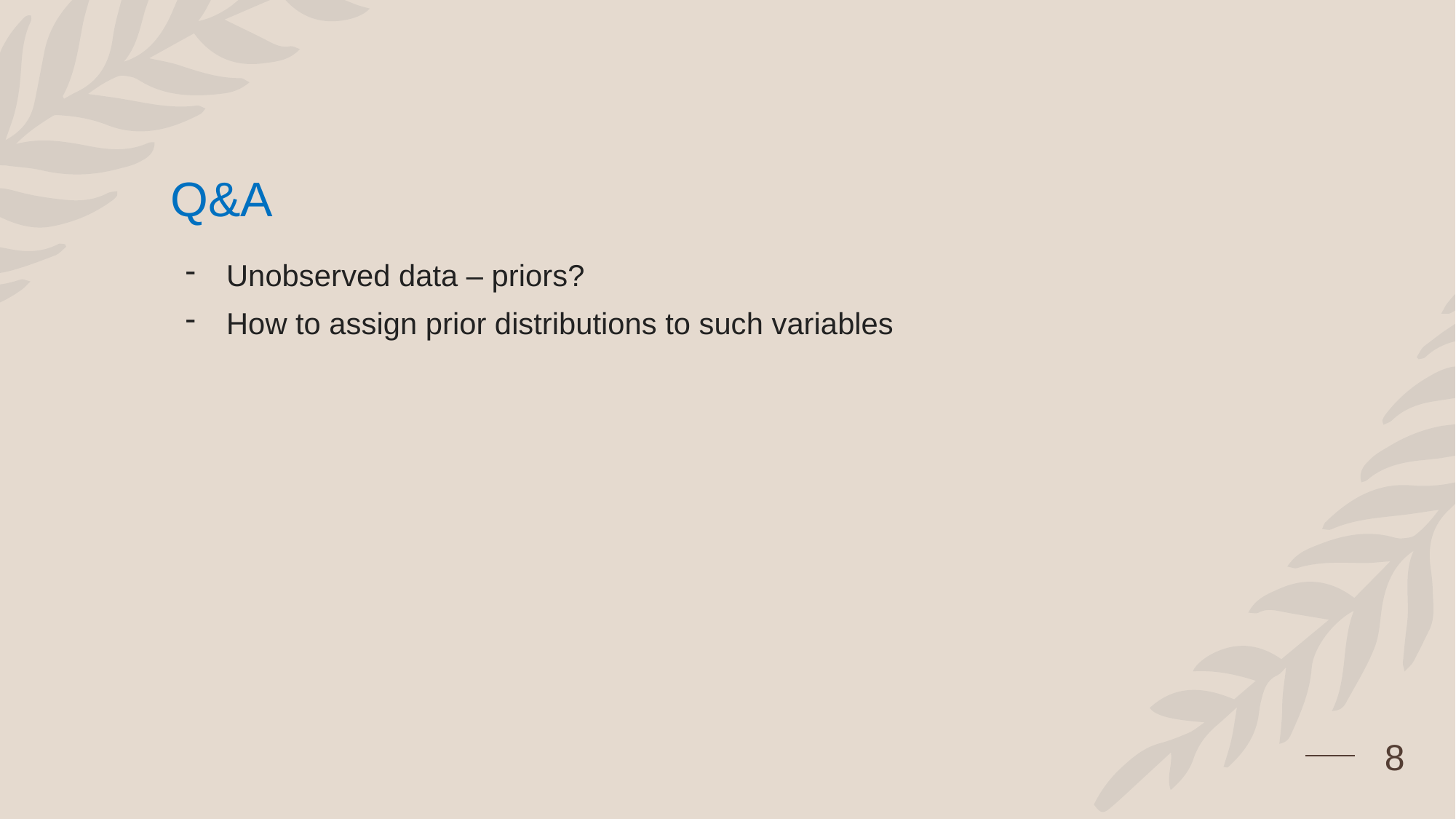

# Q&A
Unobserved data – priors?
How to assign prior distributions to such variables
8